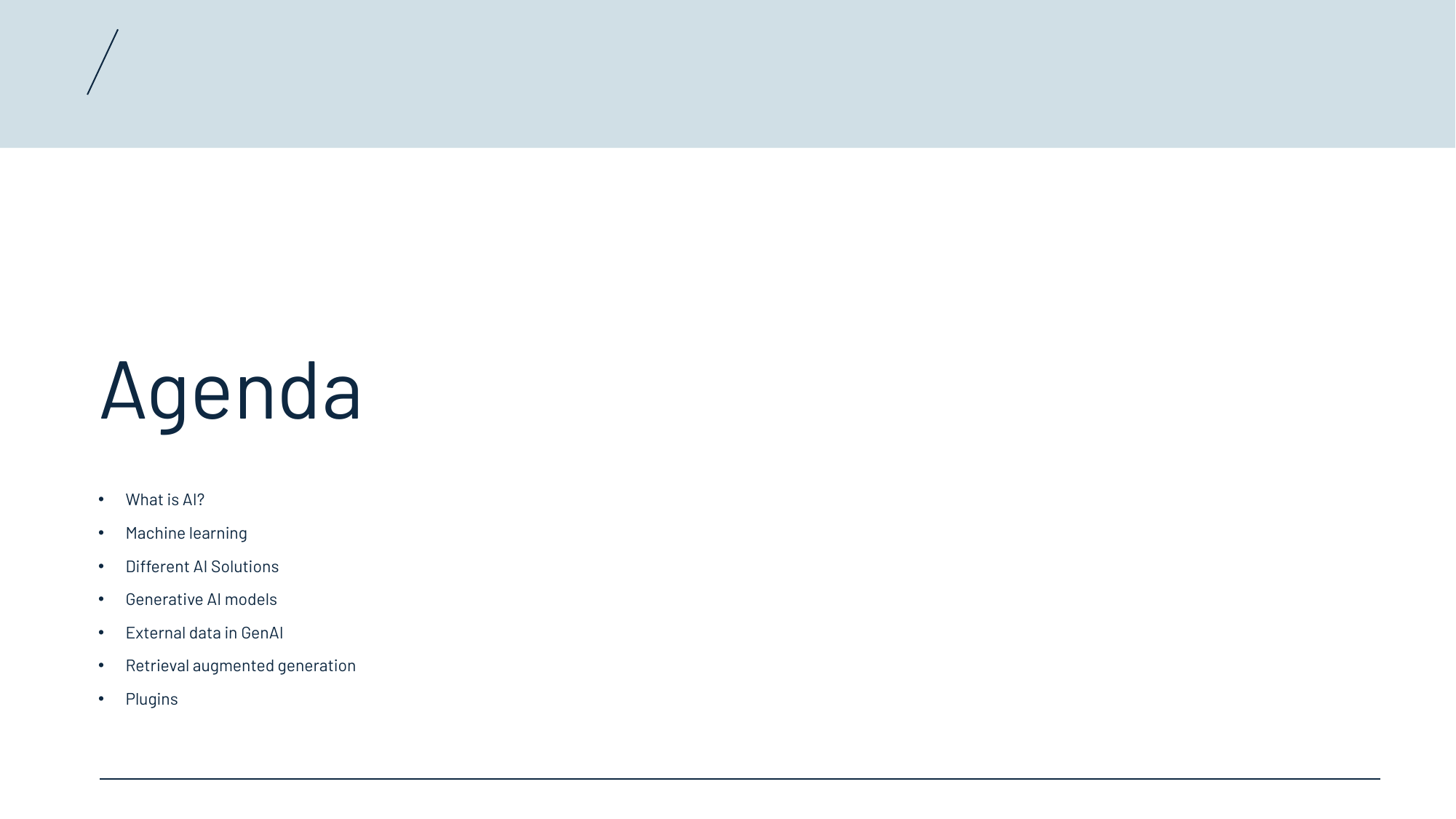

# Agenda
What is AI?
Machine learning
Different AI Solutions
Generative AI models
External data in GenAI
Retrieval augmented generation
Plugins